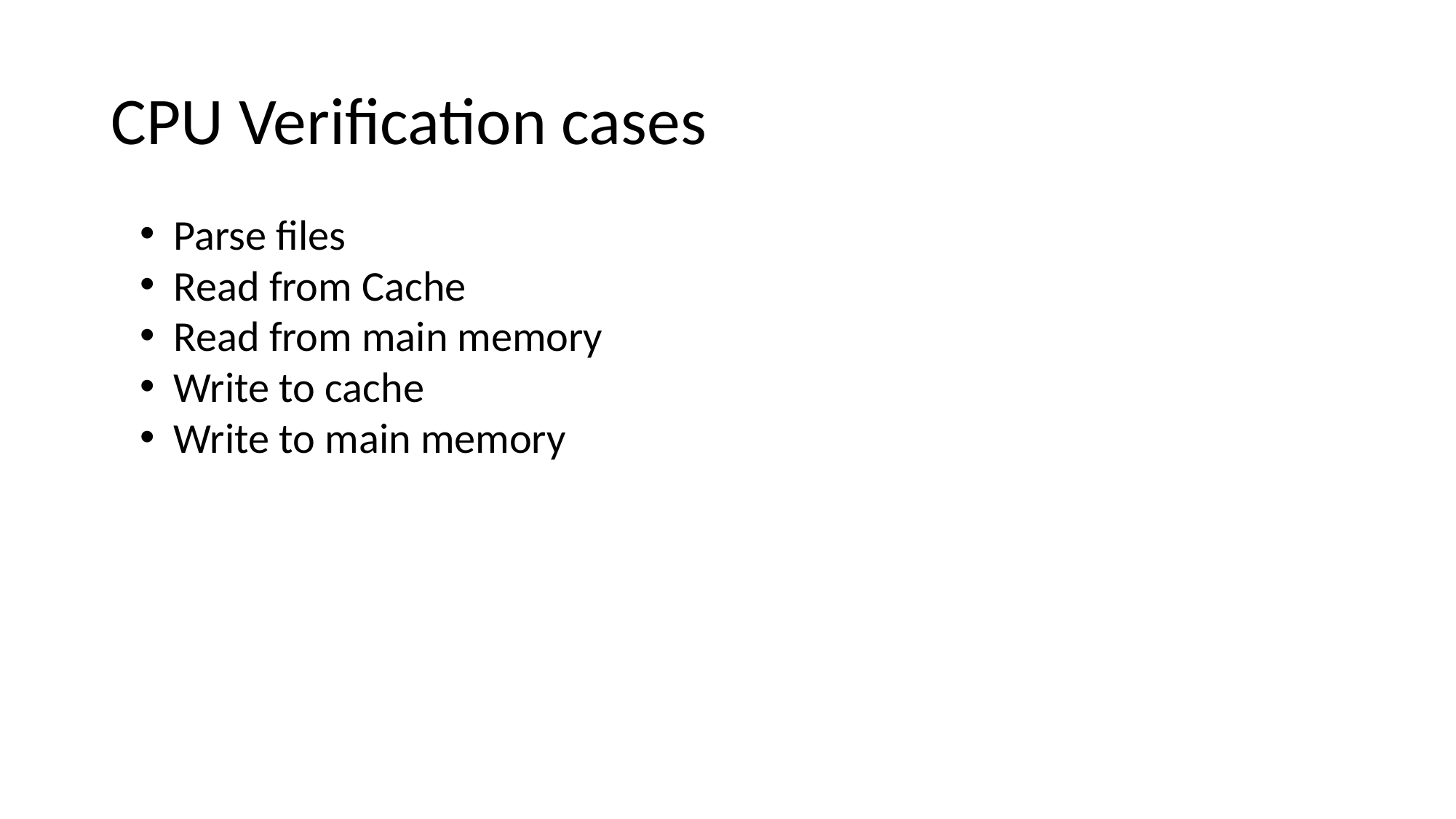

# CPU Verification cases
Parse files
Read from Cache
Read from main memory
Write to cache
Write to main memory